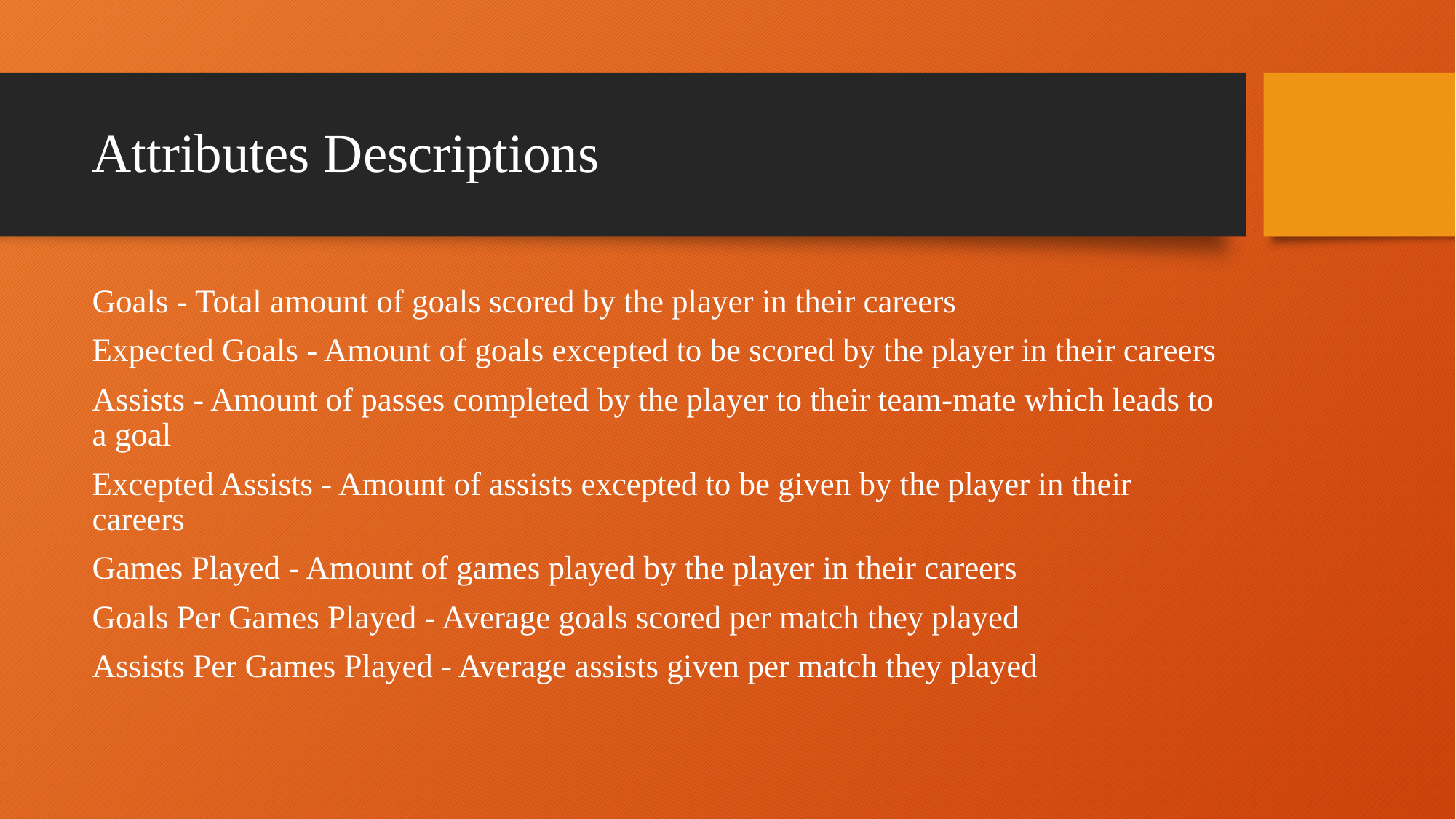

# Attributes Descriptions
Goals - Total amount of goals scored by the player in their careers
Expected Goals - Amount of goals excepted to be scored by the player in their careers
Assists - Amount of passes completed by the player to their team-mate which leads to a goal
Excepted Assists - Amount of assists excepted to be given by the player in their careers
Games Played - Amount of games played by the player in their careers
Goals Per Games Played - Average goals scored per match they played
Assists Per Games Played - Average assists given per match they played